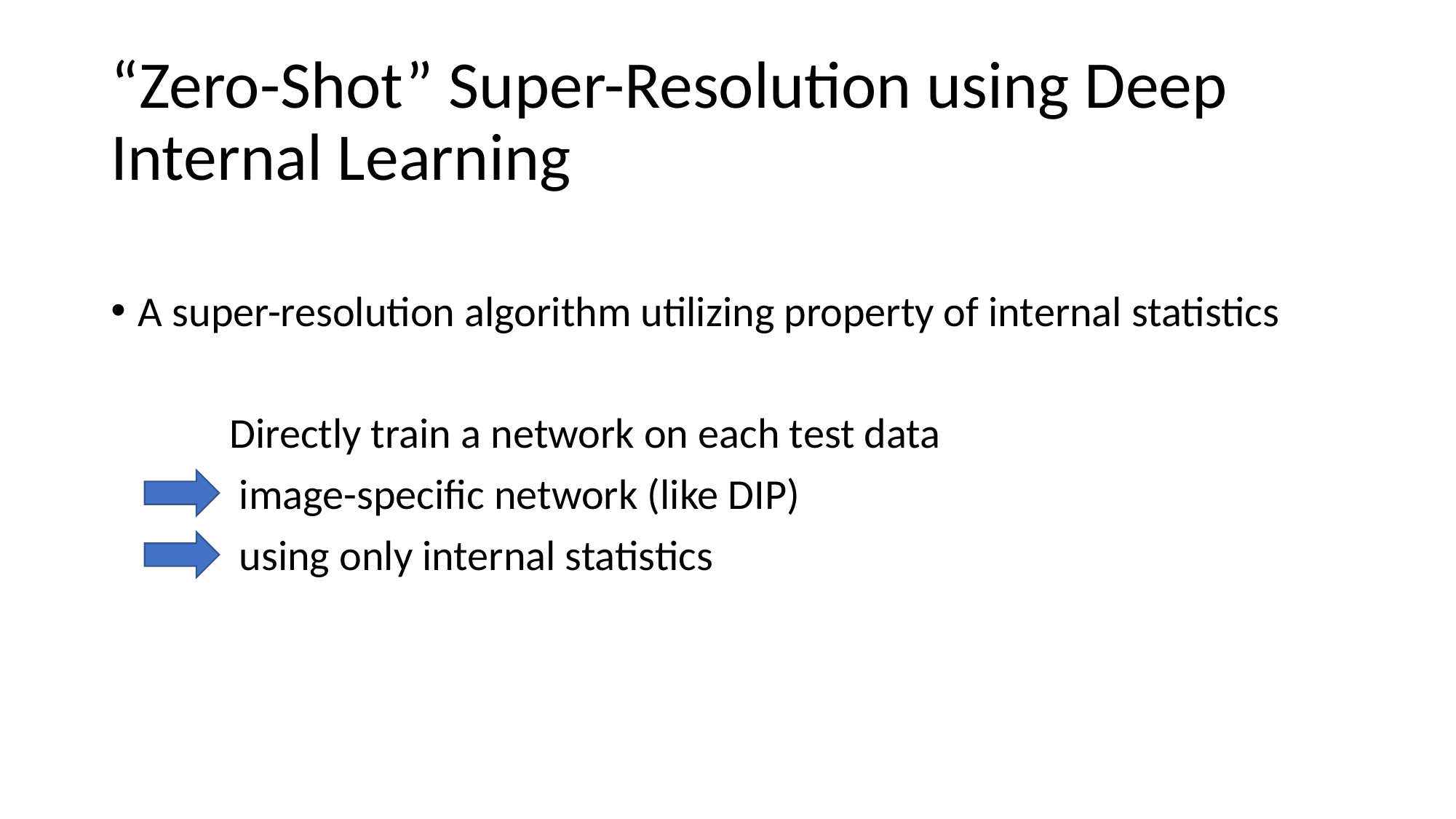

# “Zero-Shot” Super-Resolution using Deep Internal Learning

A super-resolution algorithm utilizing property of internal statistics

	 Directly train a network on each test data
	  image-specific network (like DIP)
	  using only internal statistics